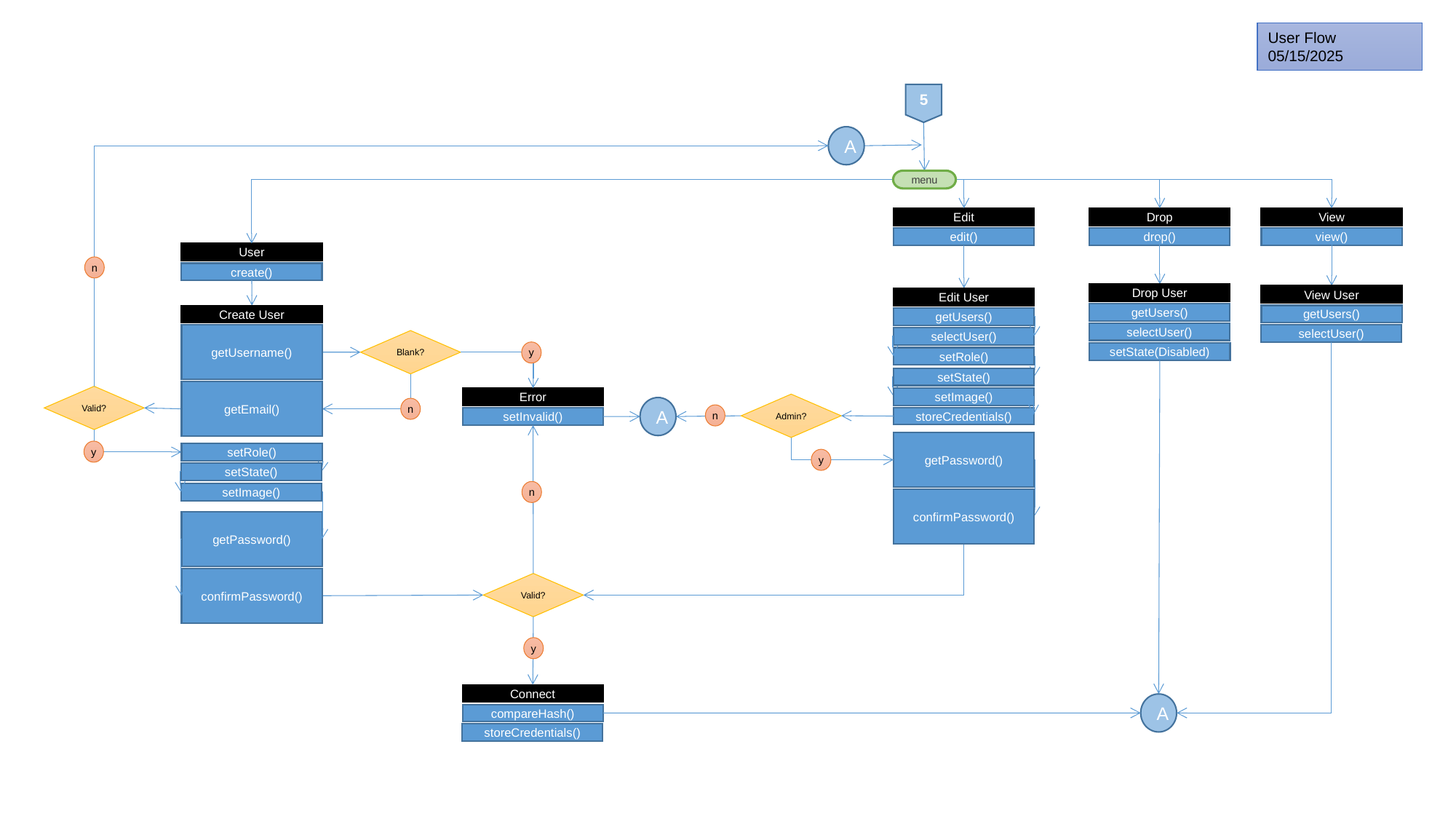

User Flow
05/15/2025
5
A
menu
Edit
edit()
Drop
drop()
View
view()
User
create()
n
Drop User
getUsers()
selectUser()
setState(Disabled)
View User
getUsers()
selectUser()
Edit User
getUsers()
selectUser()
setRole()
setState()
setImage()
storeCredentials()
getPassword()
confirmPassword()
Create User
getUsername()
getEmail()
setRole()
setState()
setImage()
getPassword()
confirmPassword()
Blank?
y
Valid?
Error
setInvalid()
Admin?
A
n
n
y
y
n
Valid?
y
Connect
compareHash()
storeCredentials()
A